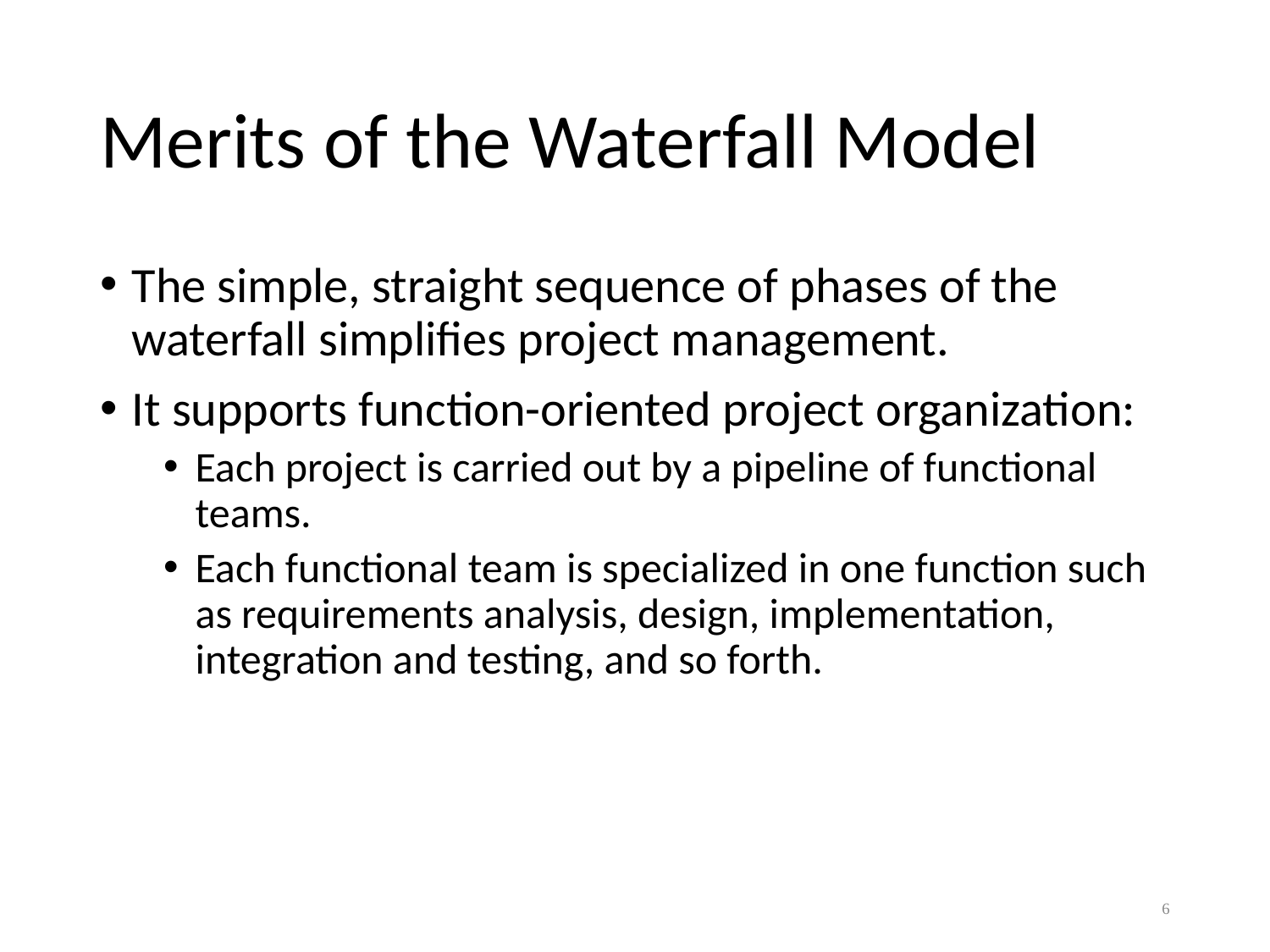

# Merits of the Waterfall Model
The simple, straight sequence of phases of the waterfall simplifies project management.
It supports function-oriented project organization:
Each project is carried out by a pipeline of functional teams.
Each functional team is specialized in one function such as requirements analysis, design, implementation, integration and testing, and so forth.
6